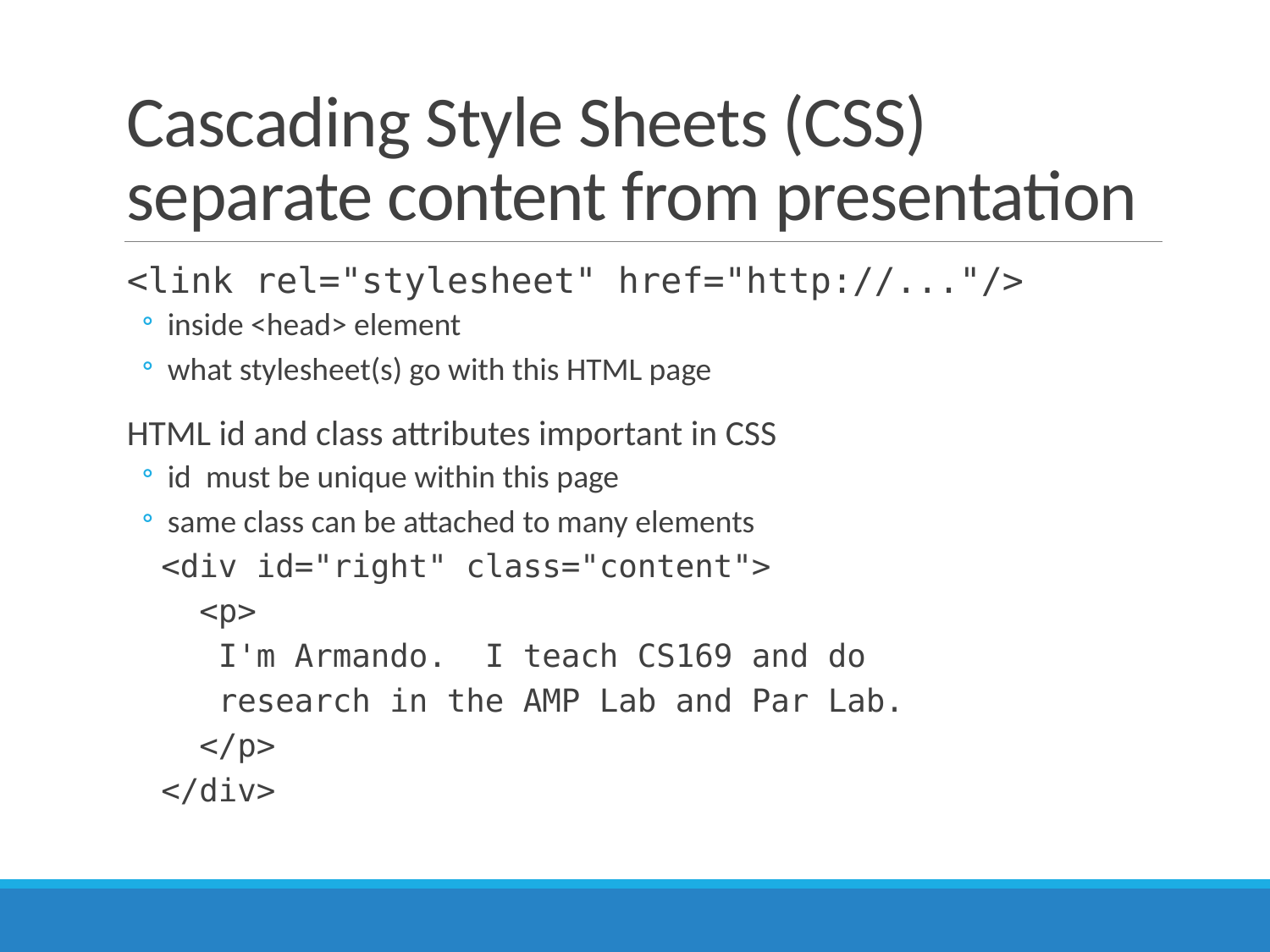

# Cascading Style Sheets (CSS) separate content from presentation
<link rel="stylesheet" href="http://..."/>
inside <head> element
what stylesheet(s) go with this HTML page
HTML id and class attributes important in CSS
id  must be unique within this page
same class can be attached to many elements
 <div id="right" class="content">
   <p>
    I'm Armando.  I teach CS169 and do
    research in the AMP Lab and Par Lab.
   </p>
 </div>